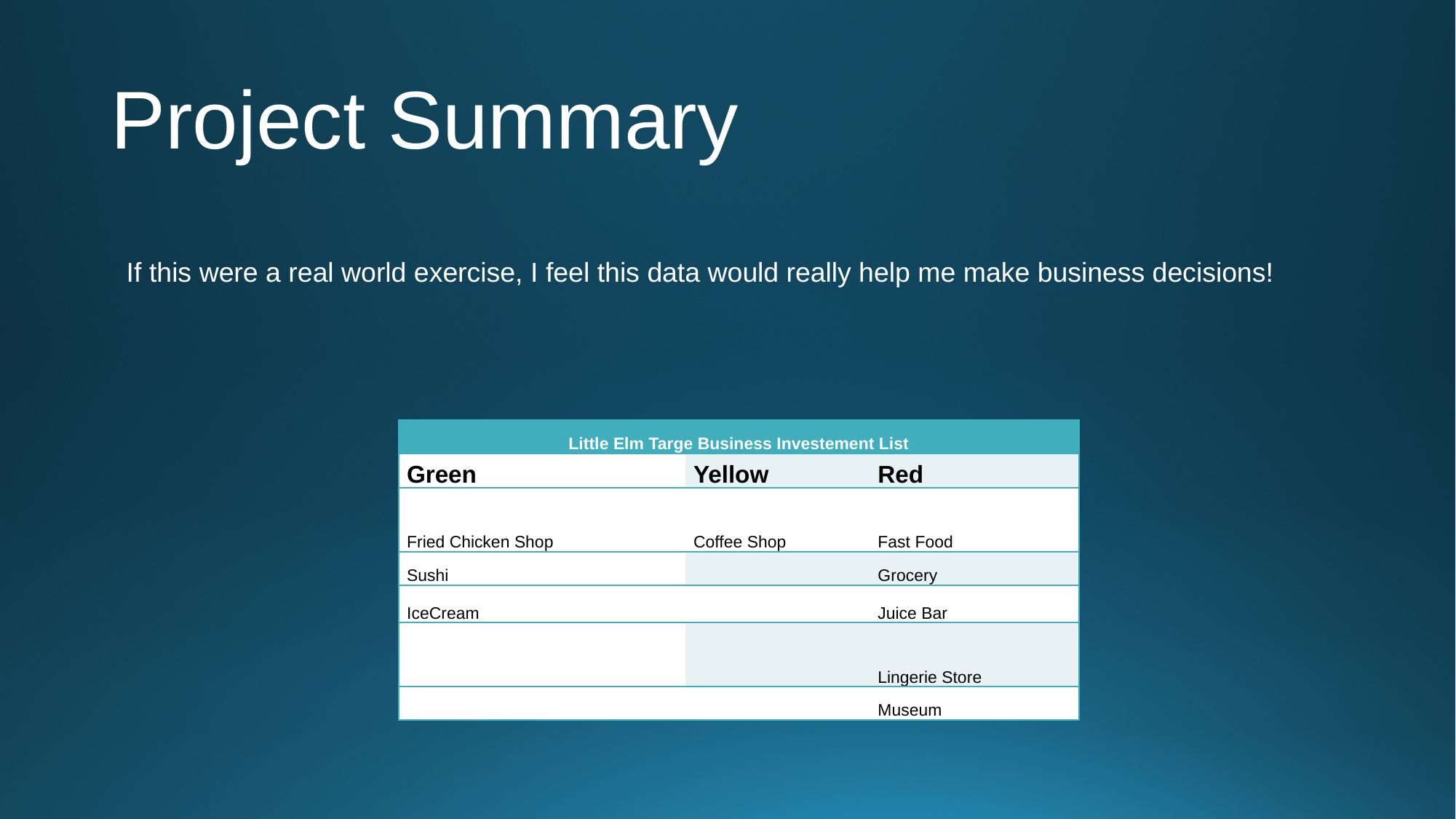

# Project Summary
If this were a real world exercise, I feel this data would really help me make business decisions!
| Little Elm Targe Business Investement List |  |  |
| --- | --- | --- |
| Green | Yellow | Red |
| Fried Chicken Shop | Coffee Shop | Fast Food |
| Sushi |  | Grocery |
| IceCream |  | Juice Bar |
|  |  | Lingerie Store |
|  |  | Museum |